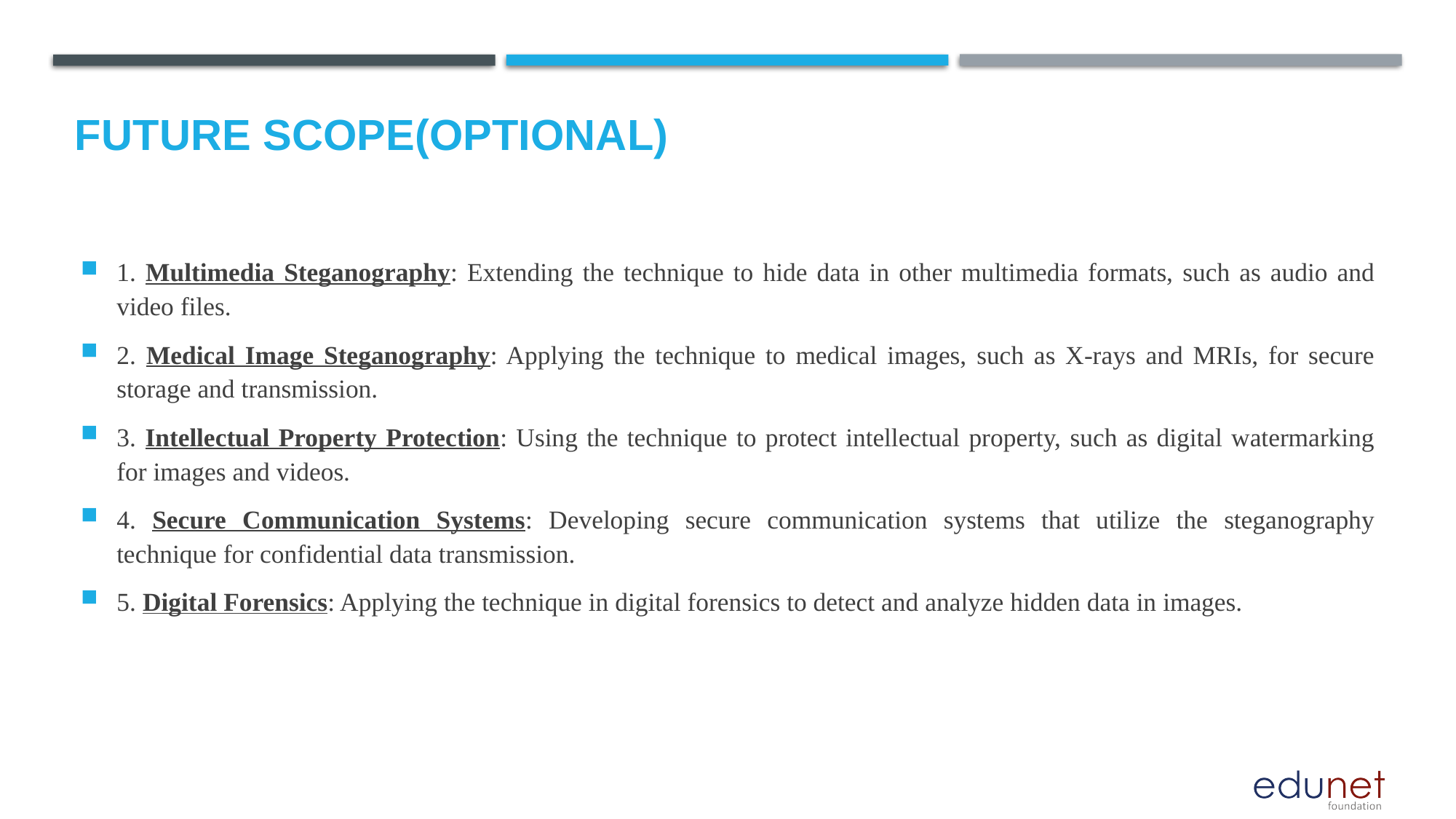

Future scope(optional)
1. Multimedia Steganography: Extending the technique to hide data in other multimedia formats, such as audio and video files.
2. Medical Image Steganography: Applying the technique to medical images, such as X-rays and MRIs, for secure storage and transmission.
3. Intellectual Property Protection: Using the technique to protect intellectual property, such as digital watermarking for images and videos.
4. Secure Communication Systems: Developing secure communication systems that utilize the steganography technique for confidential data transmission.
5. Digital Forensics: Applying the technique in digital forensics to detect and analyze hidden data in images.